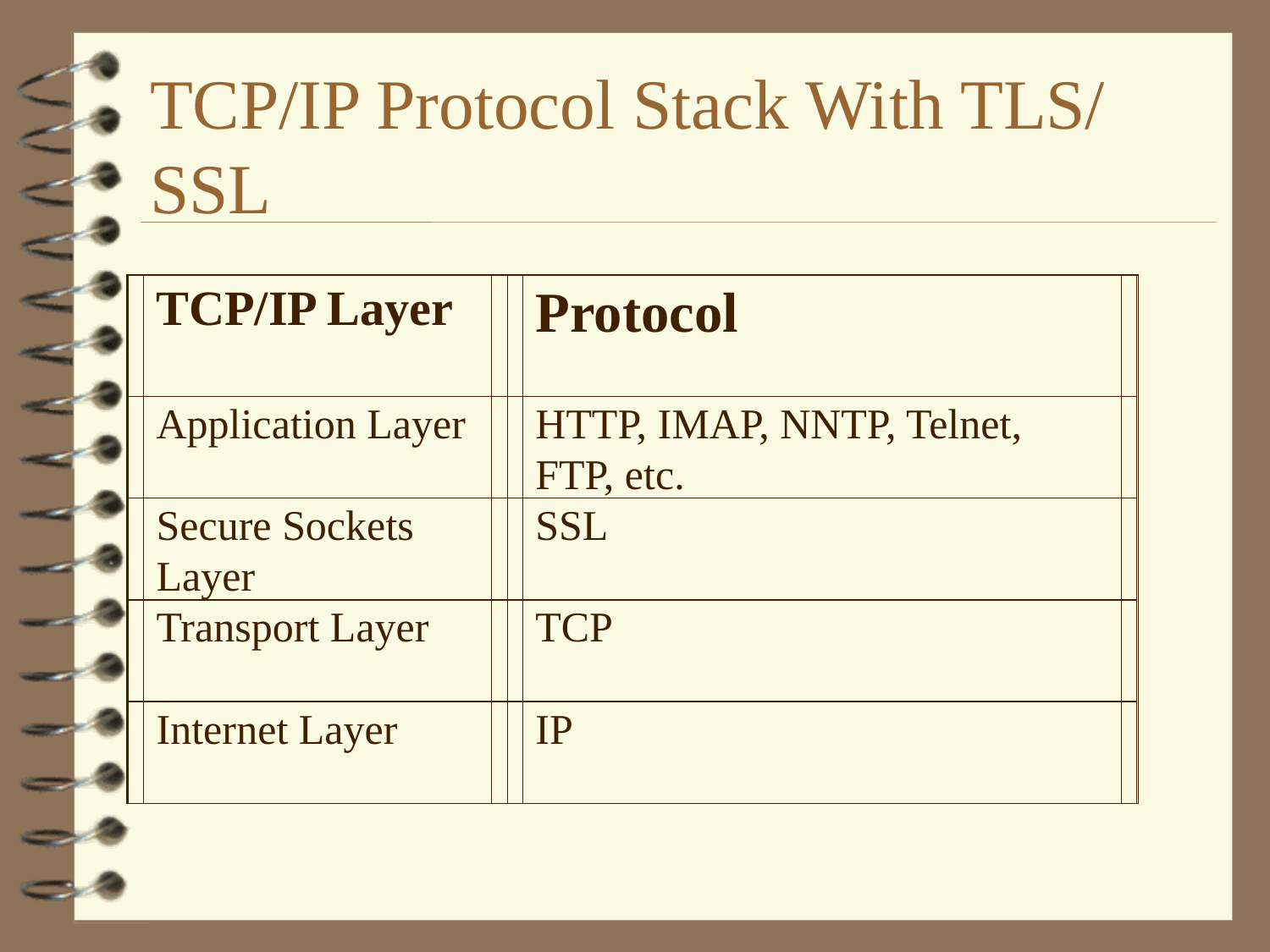

# TCP/IP Protocol Stack With TLS/ SSL

TCP/IP Layer

Protocol

Application Layer

HTTP, IMAP, NNTP, Telnet, FTP, etc.

Secure Sockets Layer

SSL

Transport Layer

TCP

Internet Layer

IP

26